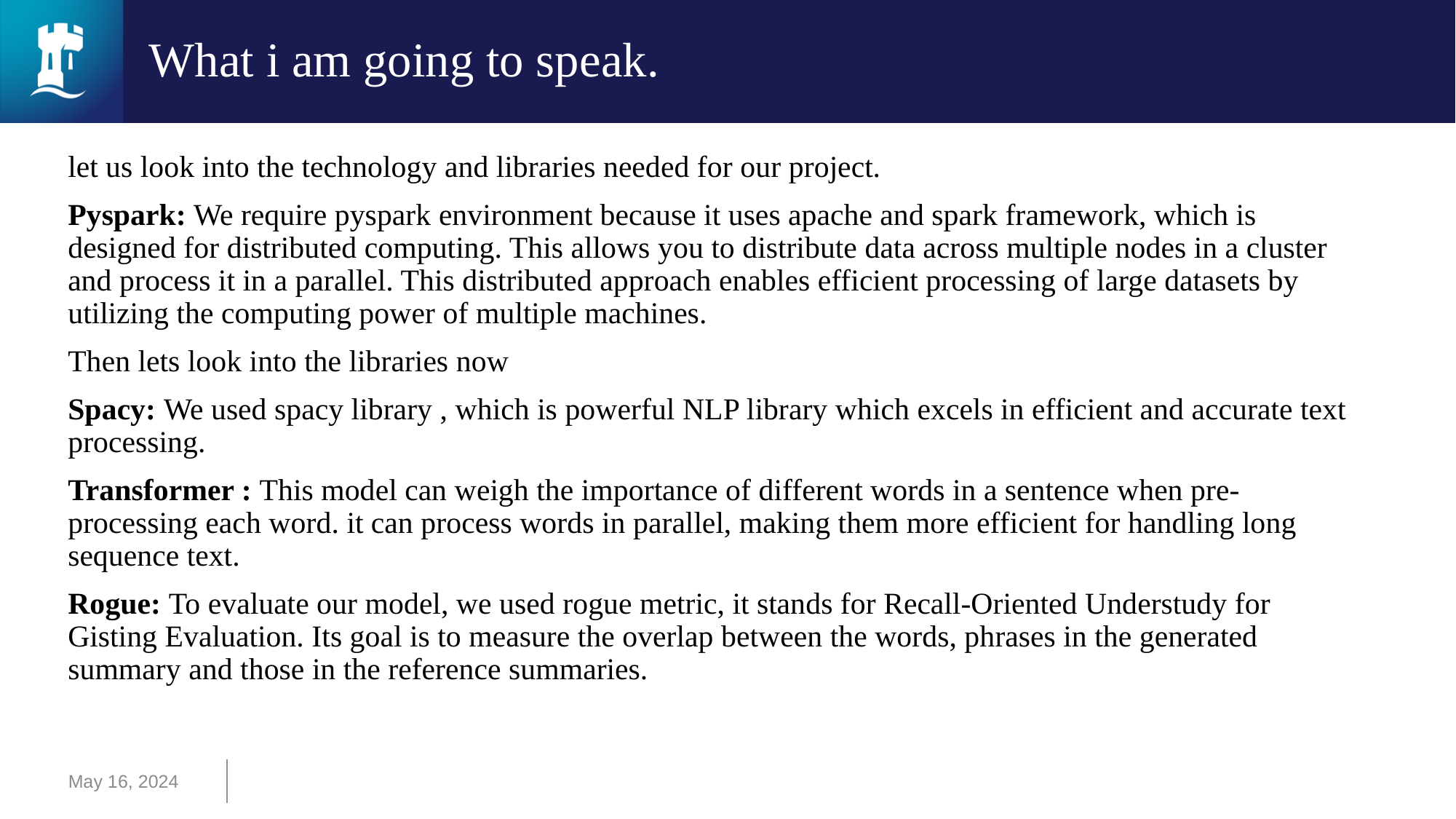

# What i am going to speak.
let us look into the technology and libraries needed for our project.
Pyspark: We require pyspark environment because it uses apache and spark framework, which is designed for distributed computing. This allows you to distribute data across multiple nodes in a cluster and process it in a parallel. This distributed approach enables efficient processing of large datasets by utilizing the computing power of multiple machines.
Then lets look into the libraries now
Spacy: We used spacy library , which is powerful NLP library which excels in efficient and accurate text processing.
Transformer : This model can weigh the importance of different words in a sentence when pre-processing each word. it can process words in parallel, making them more efficient for handling long sequence text.
Rogue: To evaluate our model, we used rogue metric, it stands for Recall-Oriented Understudy for Gisting Evaluation. Its goal is to measure the overlap between the words, phrases in the generated summary and those in the reference summaries.

May 16, 2024